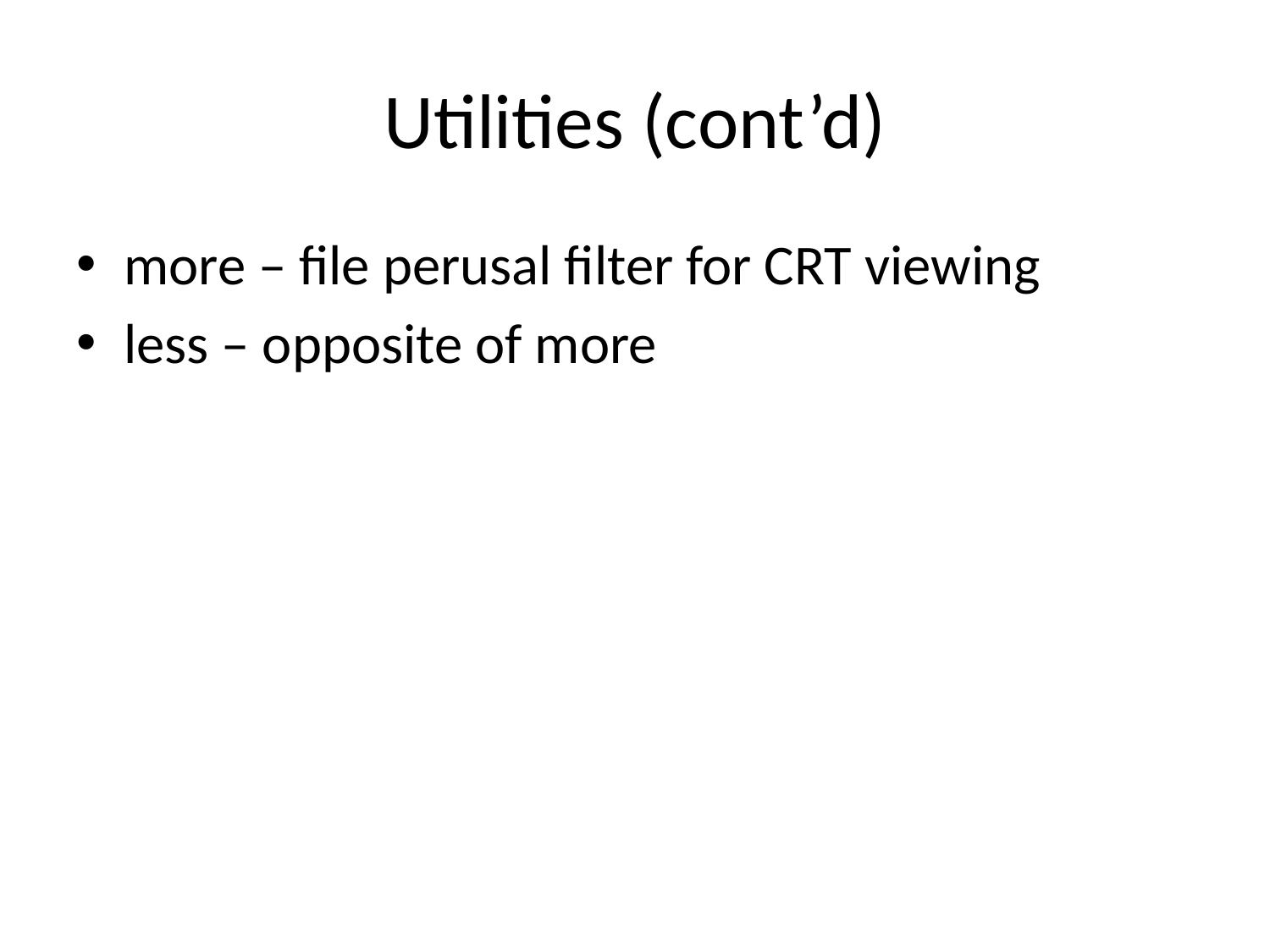

# Utilities (cont’d)
more – file perusal filter for CRT viewing
less – opposite of more